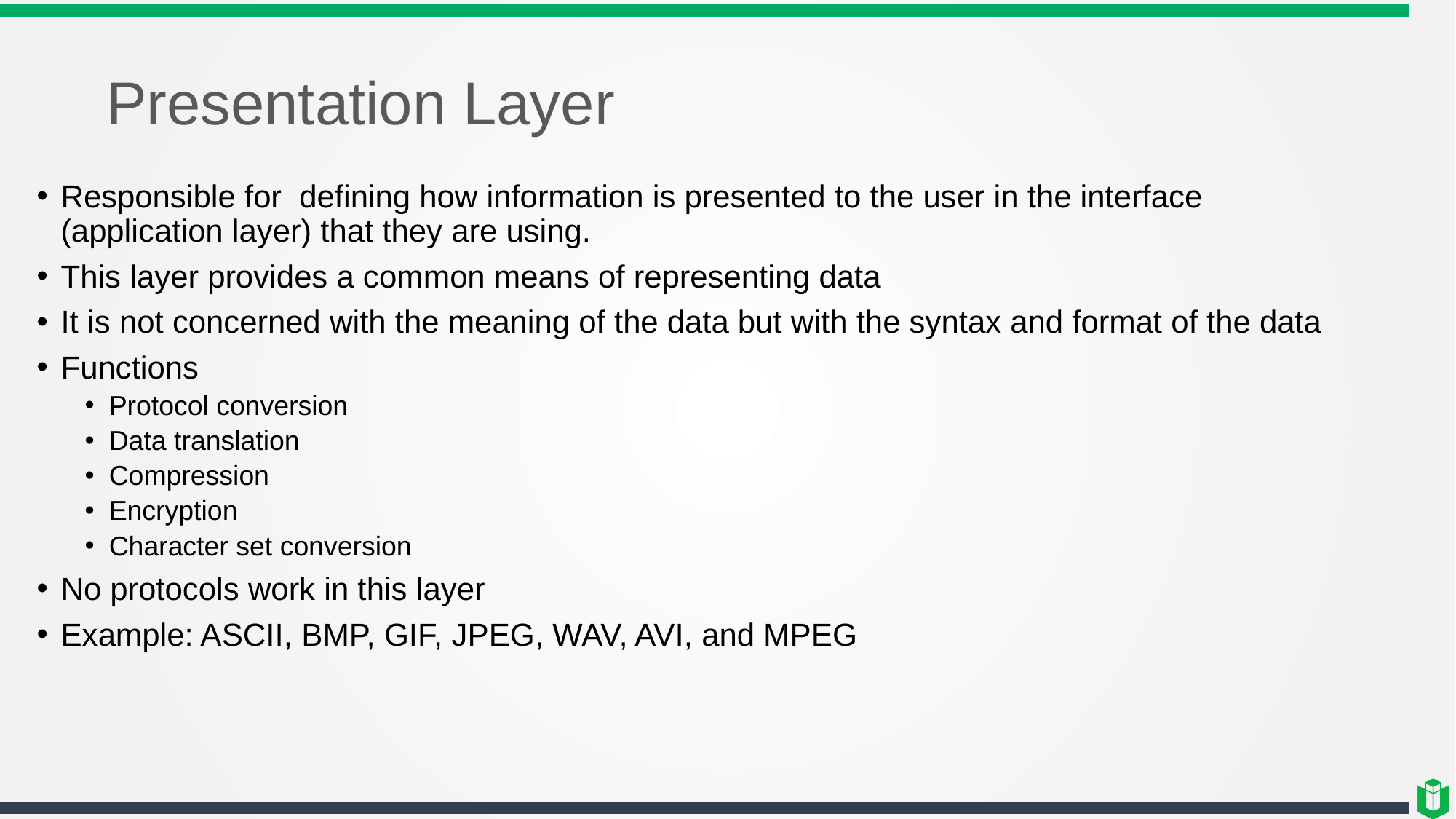

# Presentation Layer
Responsible for  defining how information is presented to the user in the interface (application layer) that they are using.
This layer provides a common means of representing data
It is not concerned with the meaning of the data but with the syntax and format of the data
Functions
Protocol conversion
Data translation
Compression
Encryption
Character set conversion
No protocols work in this layer
Example: ASCII, BMP, GIF, JPEG, WAV, AVI, and MPEG